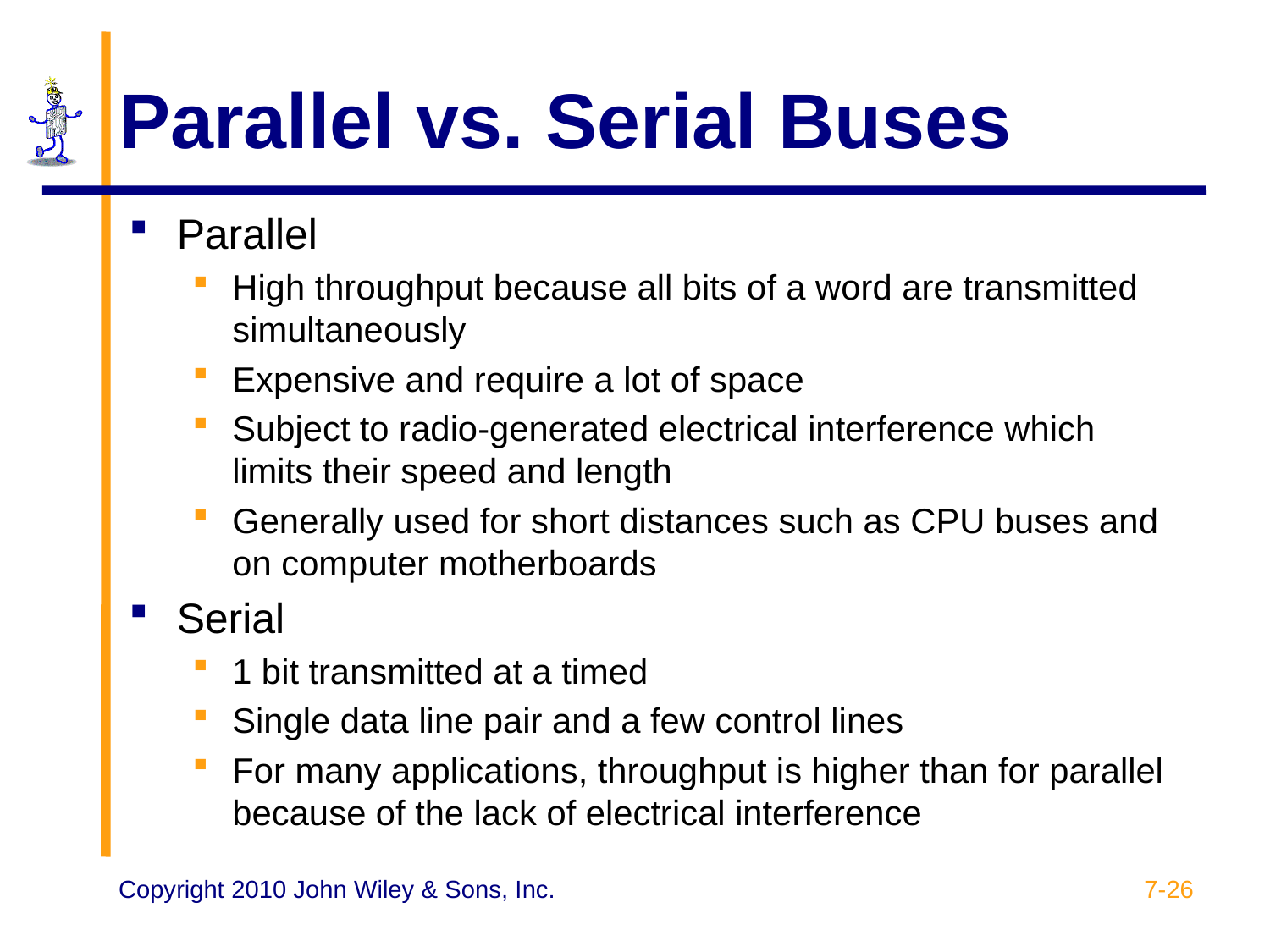

# Parallel vs. Serial Buses
Parallel
High throughput because all bits of a word are transmitted simultaneously
Expensive and require a lot of space
Subject to radio-generated electrical interference which limits their speed and length
Generally used for short distances such as CPU buses and on computer motherboards
Serial
1 bit transmitted at a timed
Single data line pair and a few control lines
For many applications, throughput is higher than for parallel because of the lack of electrical interference
7-26
Copyright 2010 John Wiley & Sons, Inc.